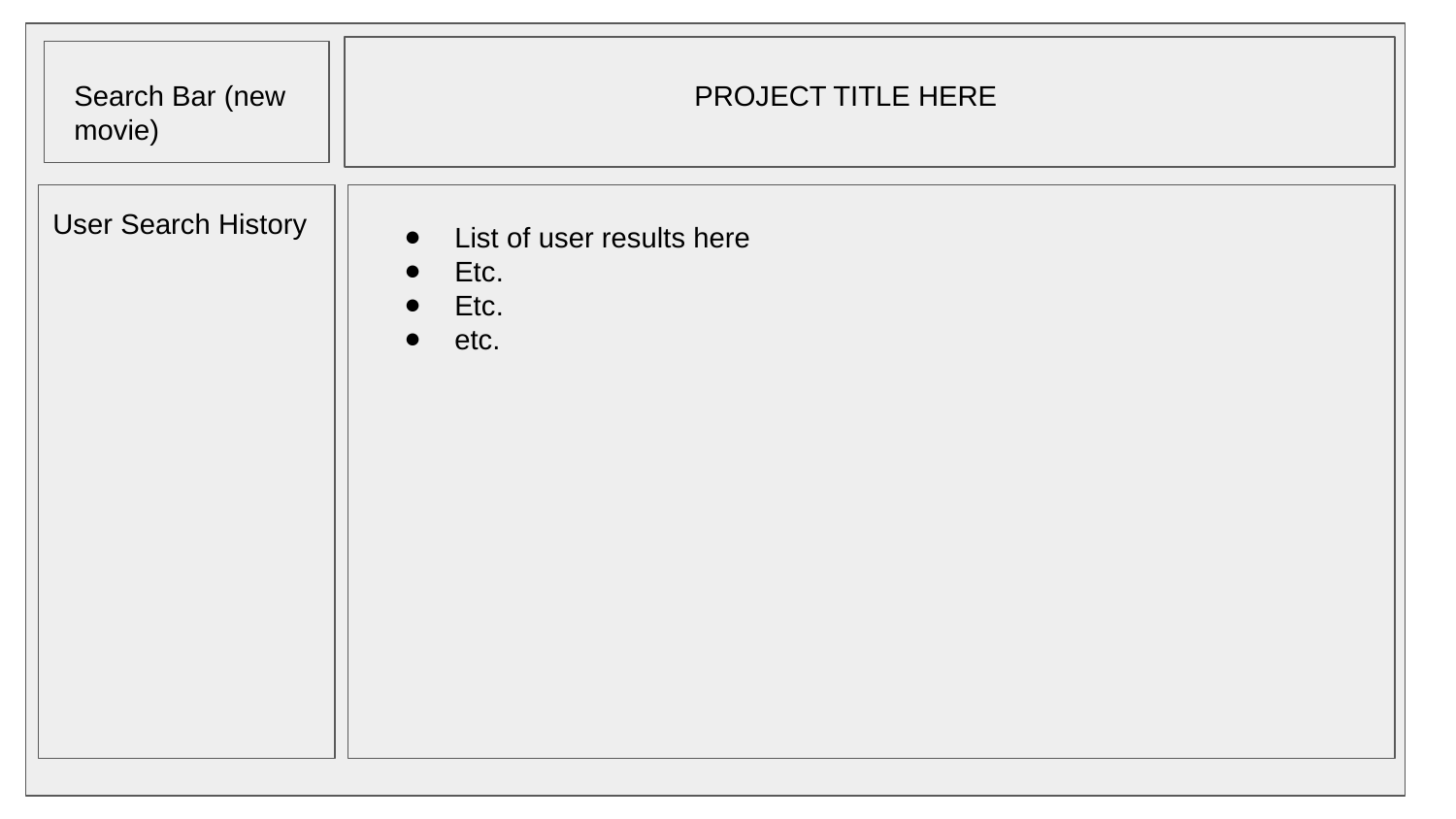

Search Bar (new movie)
PROJECT TITLE HERE

User Search History
List of user results here
Etc.
Etc.
etc.